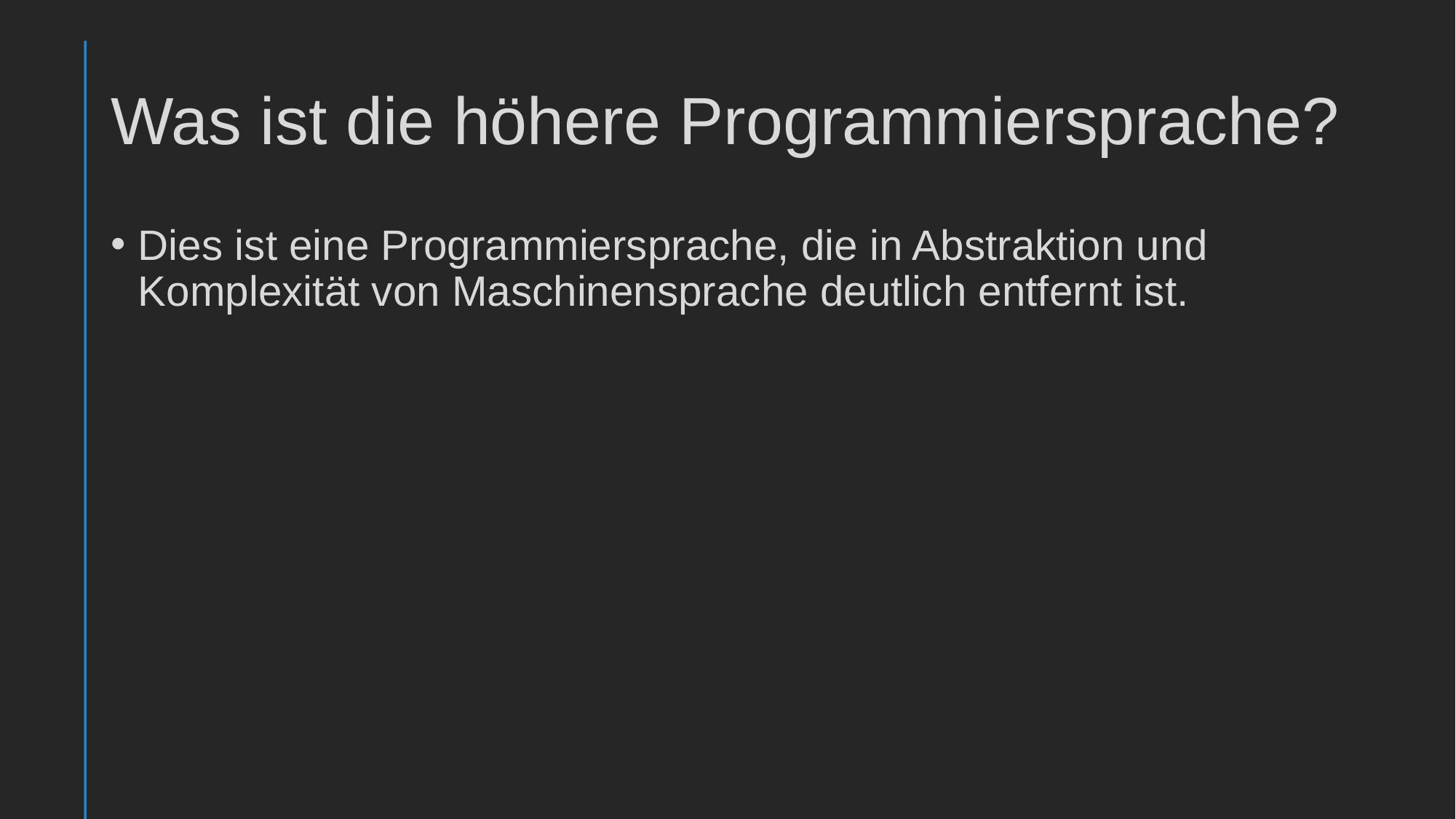

# Was ist die höhere Programmiersprache?
Dies ist eine Programmiersprache, die in Abstraktion und Komplexität von Maschinensprache deutlich entfernt ist.